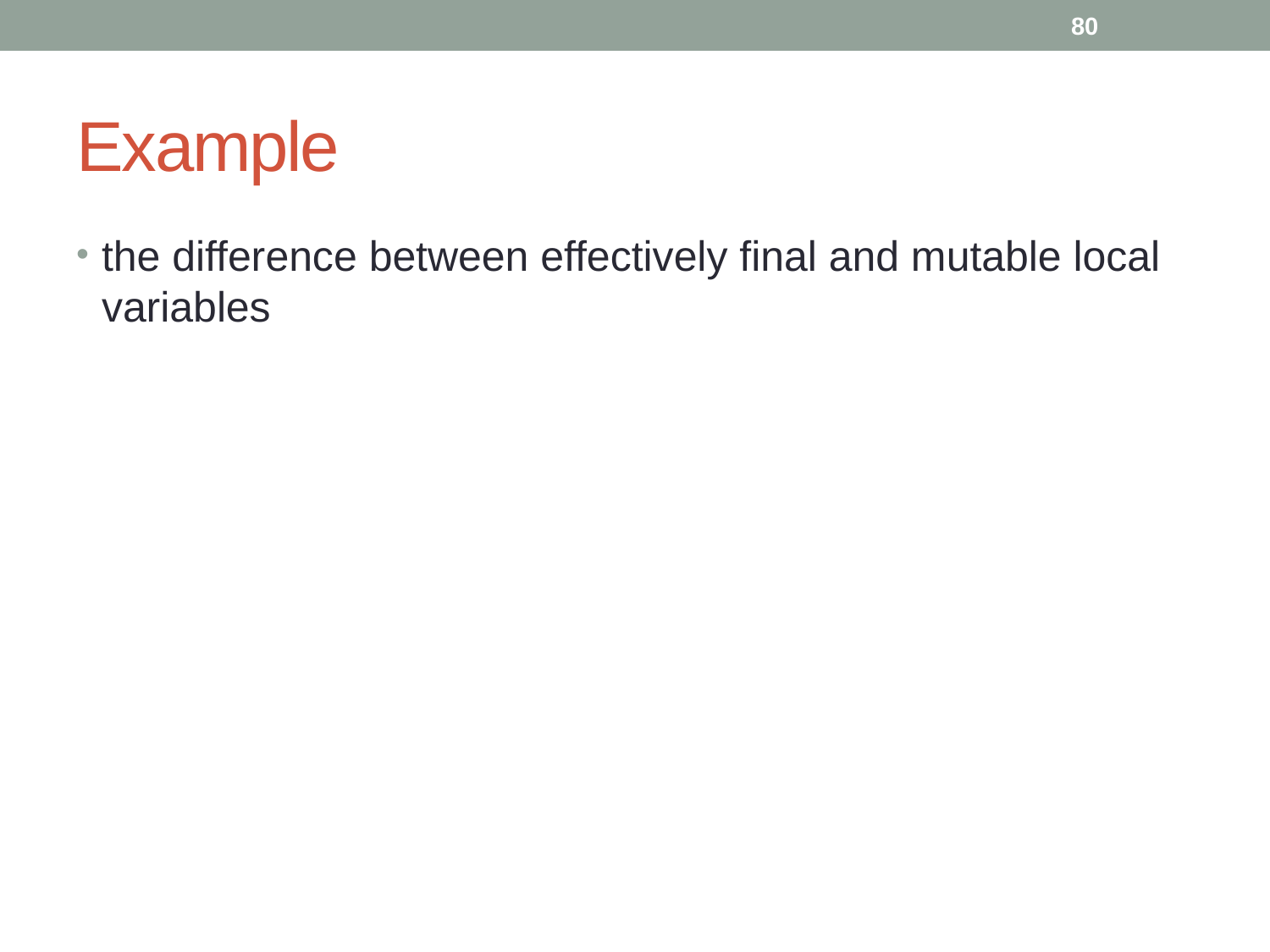

80
# Example
the difference between effectively final and mutable local variables